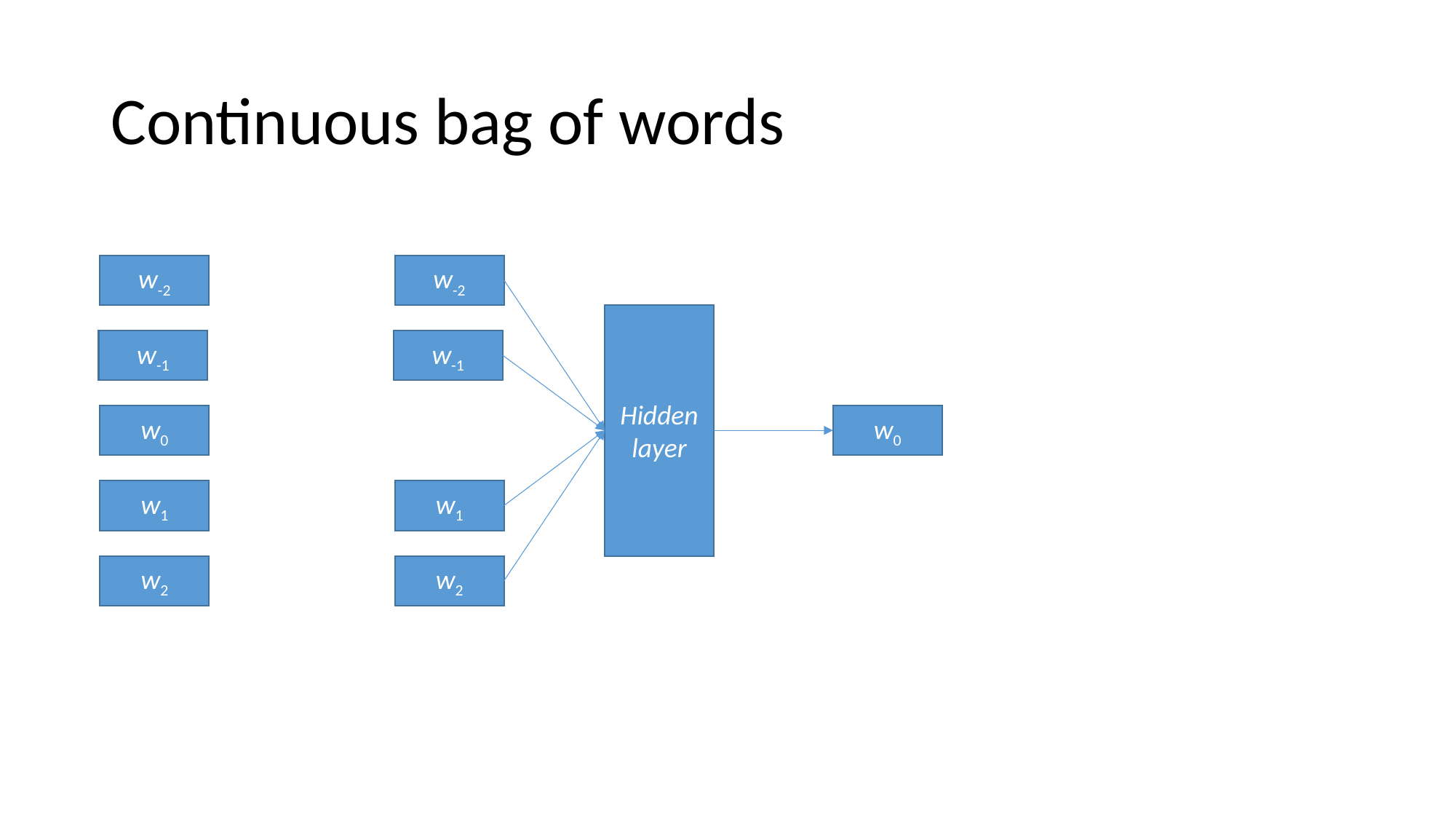

# Continuous bag of words
w-2
w-2
Hidden layer
w-1
w-1
w0
w0
w1
w1
w2
w2